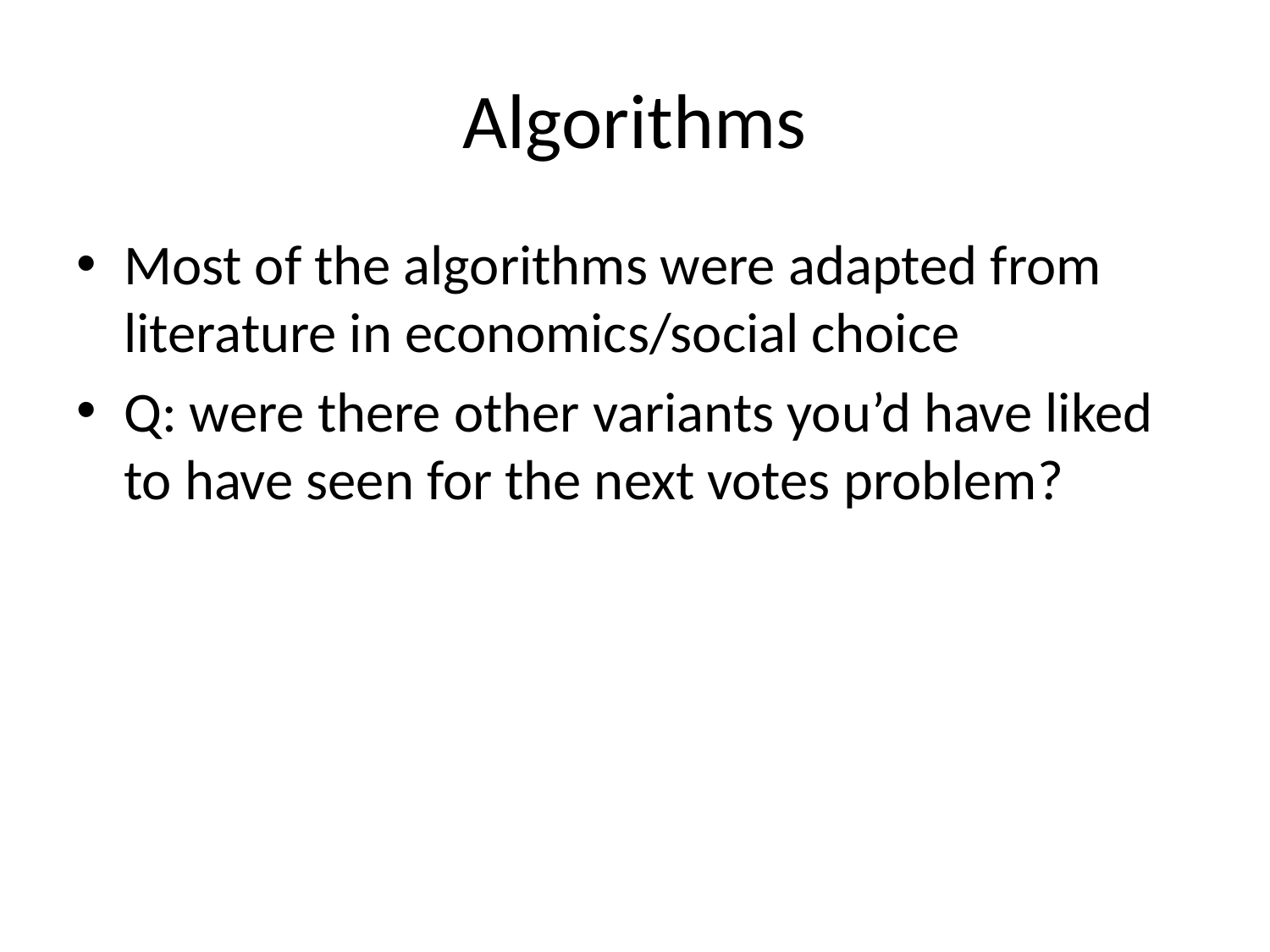

# Algorithms
Most of the algorithms were adapted from literature in economics/social choice
Q: were there other variants you’d have liked to have seen for the next votes problem?